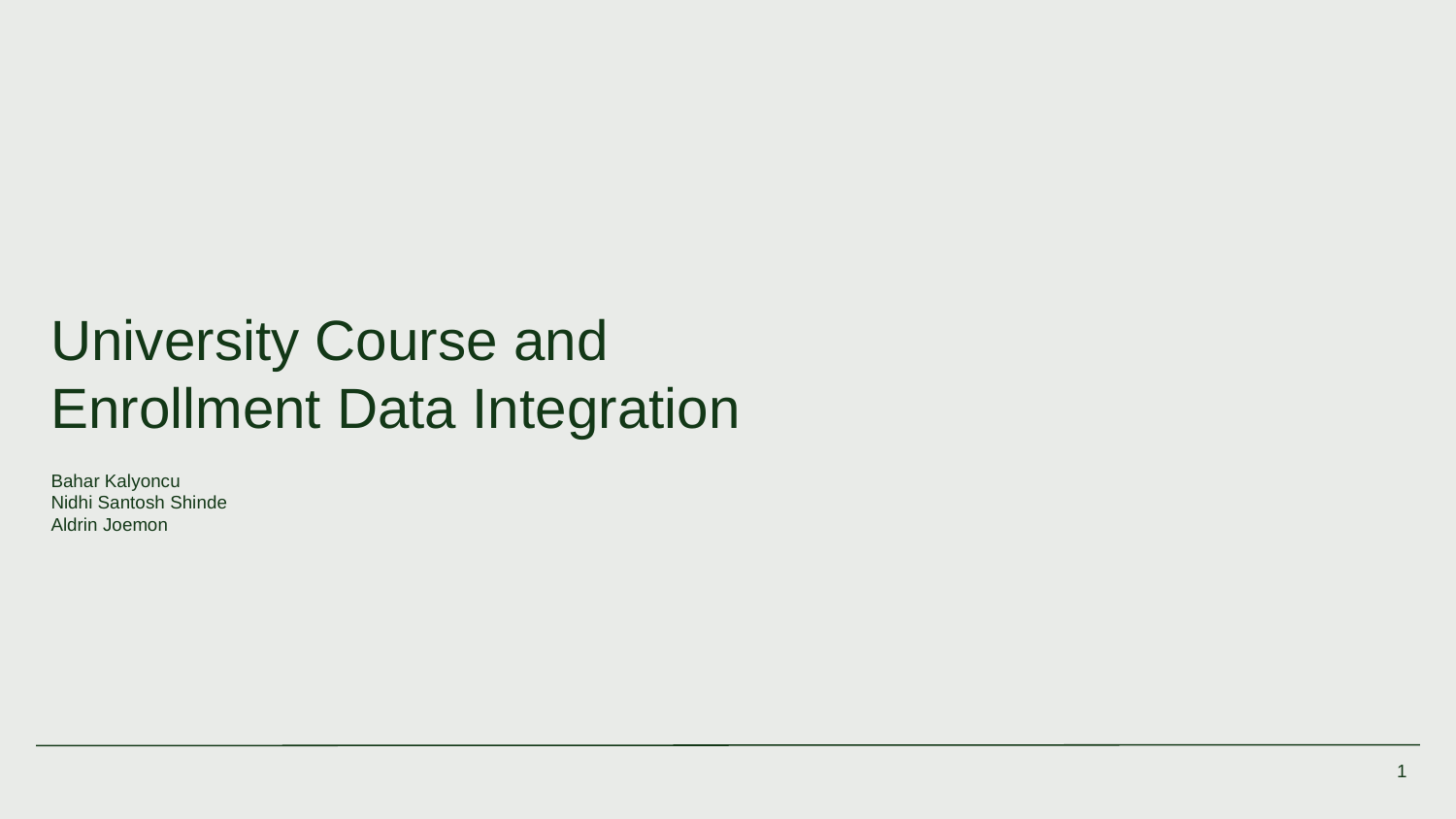

# University Course and Enrollment Data Integration
Bahar Kalyoncu
Nidhi Santosh Shinde
Aldrin Joemon
1